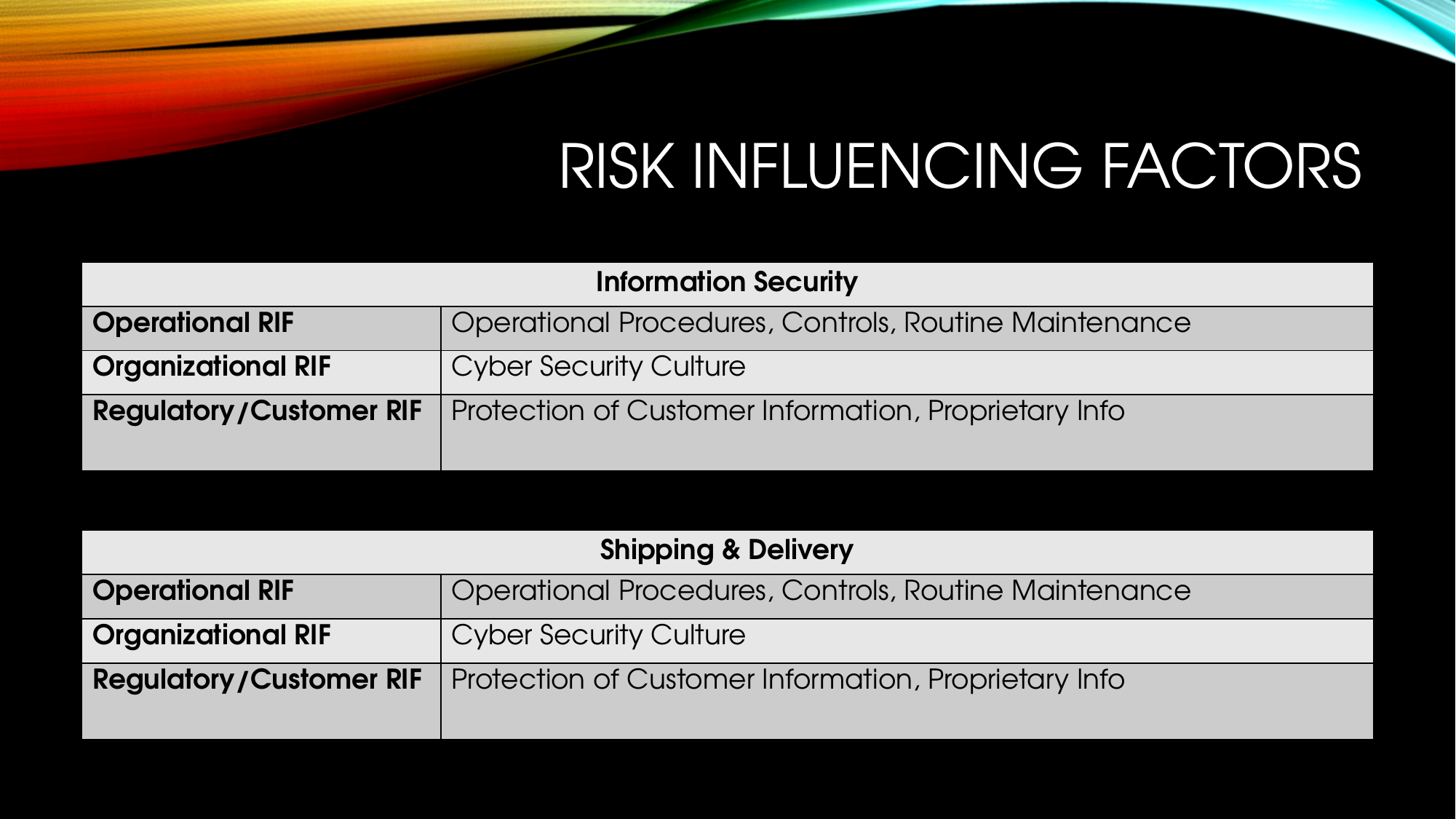

# Risk Influencing factors
| Information Security |  |
| --- | --- |
| Operational RIF | Operational Procedures, Controls, Routine Maintenance |
| Organizational RIF | Cyber Security Culture |
| Regulatory/Customer RIF | Protection of Customer Information, Proprietary Info |
| Shipping & Delivery |  |
| --- | --- |
| Operational RIF | Operational Procedures, Controls, Routine Maintenance |
| Organizational RIF | Cyber Security Culture |
| Regulatory/Customer RIF | Protection of Customer Information, Proprietary Info |